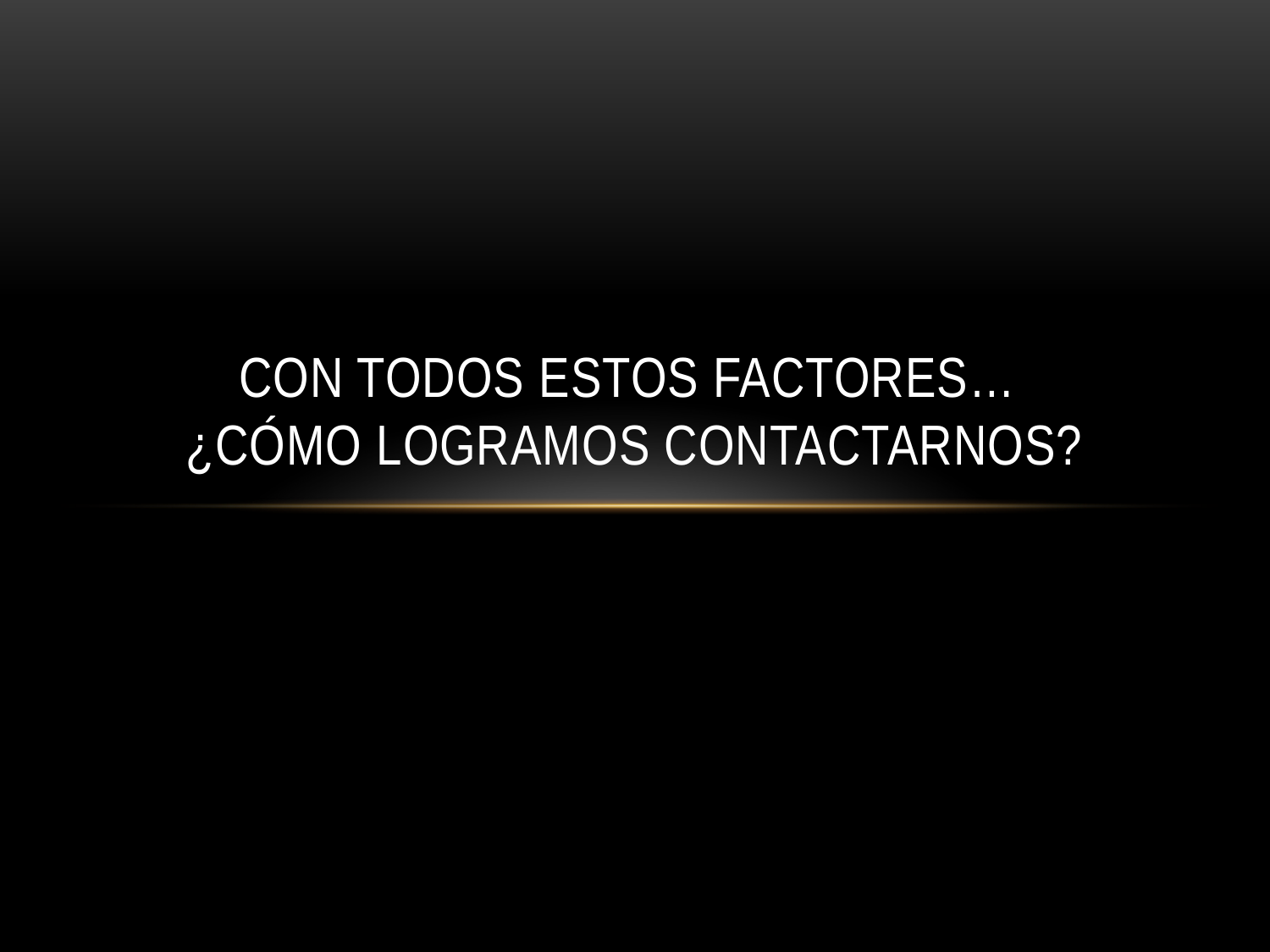

# Con todos estos factores… ¿Cómo logramos contactarnos?